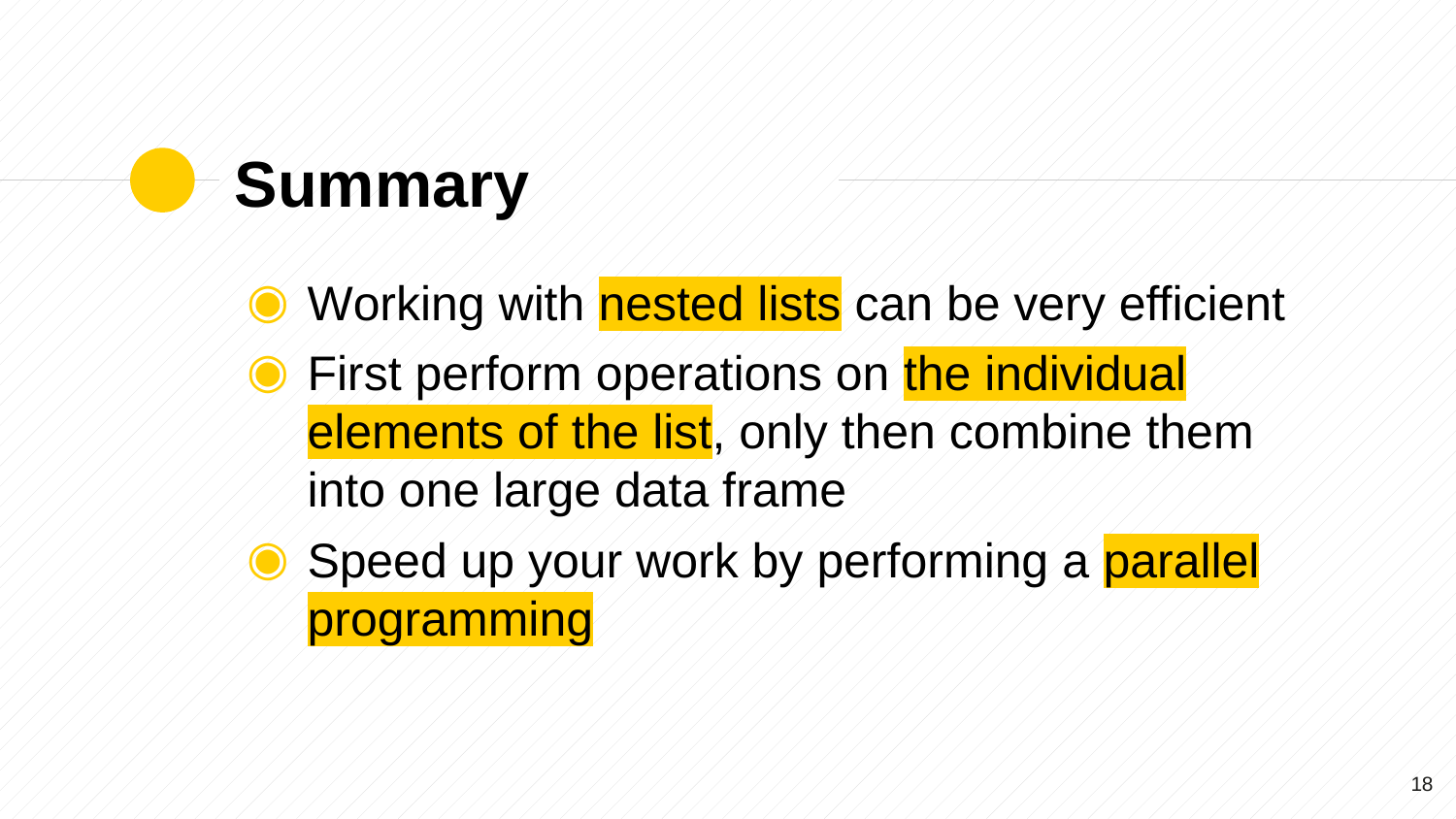

# Summary
Working with nested lists can be very efficient
First perform operations on the individual elements of the list, only then combine them into one large data frame
Speed up your work by performing a parallel programming
18